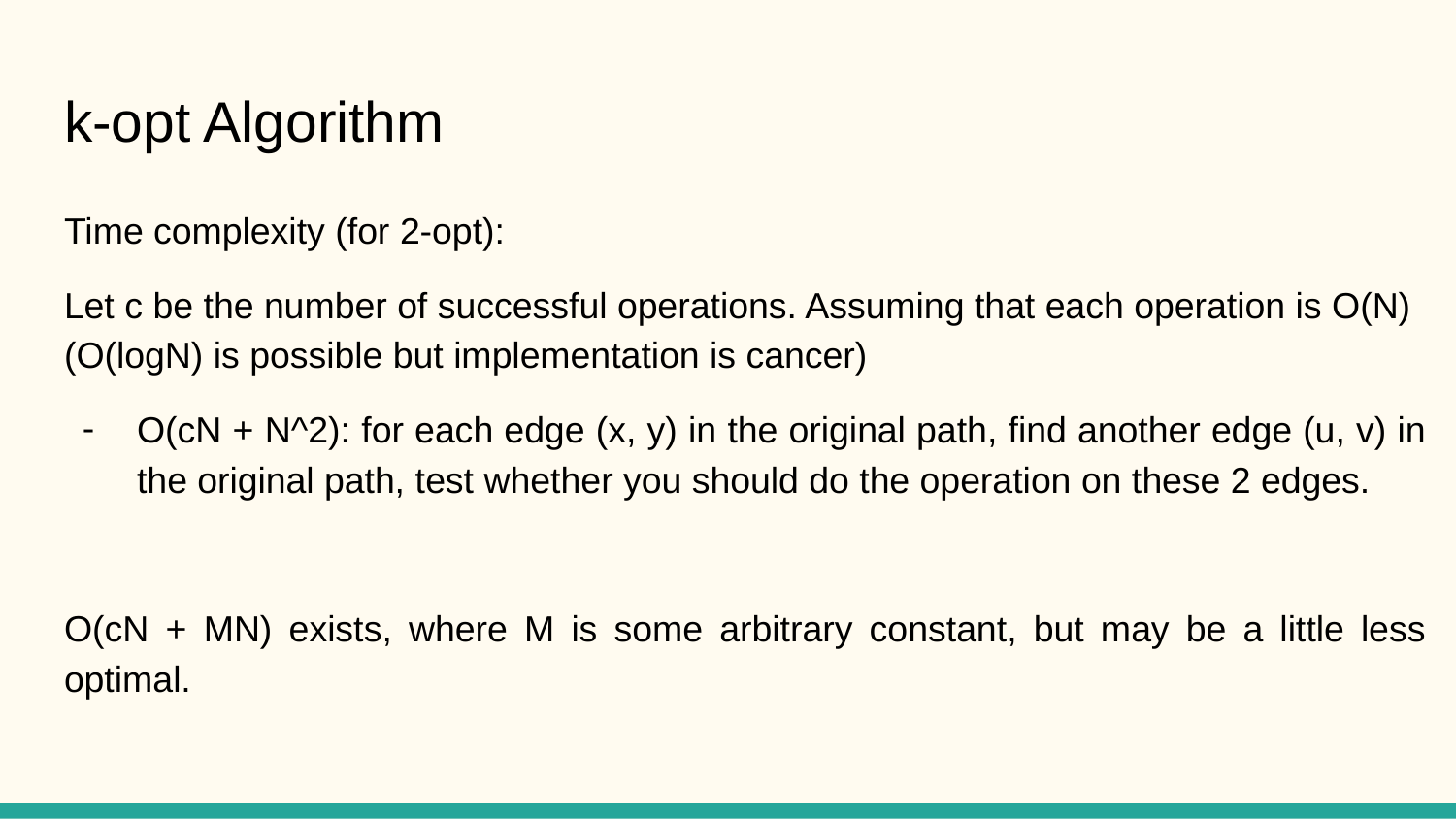

# k-opt Algorithm
Time complexity (for 2-opt):
Let c be the number of successful operations. Assuming that each operation is O(N) (O(logN) is possible but implementation is cancer)
O(cN + N^2): for each edge (x, y) in the original path, find another edge (u, v) in the original path, test whether you should do the operation on these 2 edges.

O(cN + MN) exists, where M is some arbitrary constant, but may be a little less optimal.